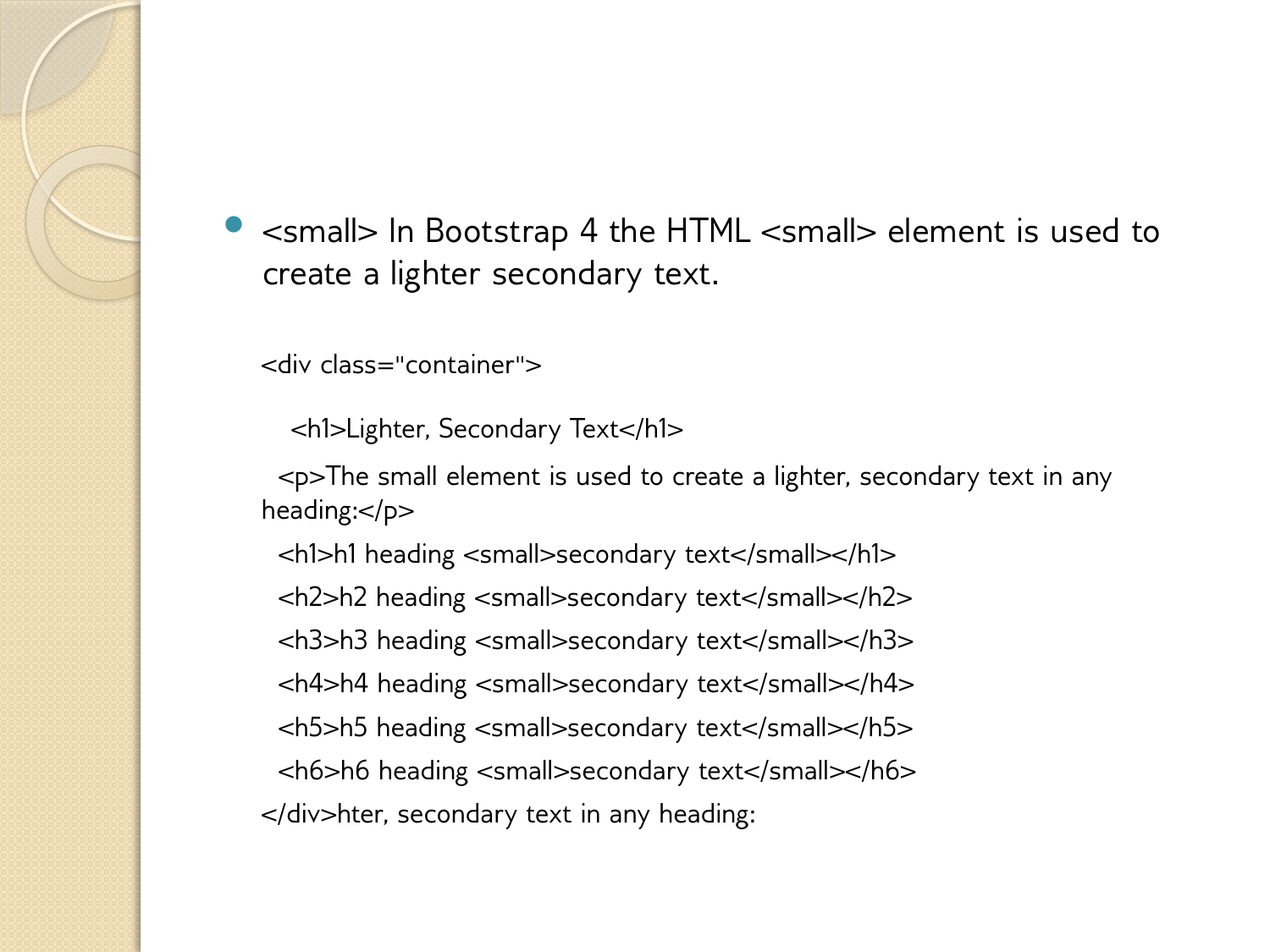

#
<small> In Bootstrap 4 the HTML <small> element is used to create a lighter secondary text.

<div class="container">
  <h1>Lighter, Secondary Text</h1>
  <p>The small element is used to create a lighter, secondary text in any heading:</p>
  <h1>h1 heading <small>secondary text</small></h1>
  <h2>h2 heading <small>secondary text</small></h2>
  <h3>h3 heading <small>secondary text</small></h3>
  <h4>h4 heading <small>secondary text</small></h4>
  <h5>h5 heading <small>secondary text</small></h5>
  <h6>h6 heading <small>secondary text</small></h6>
</div>hter, secondary text in any heading: